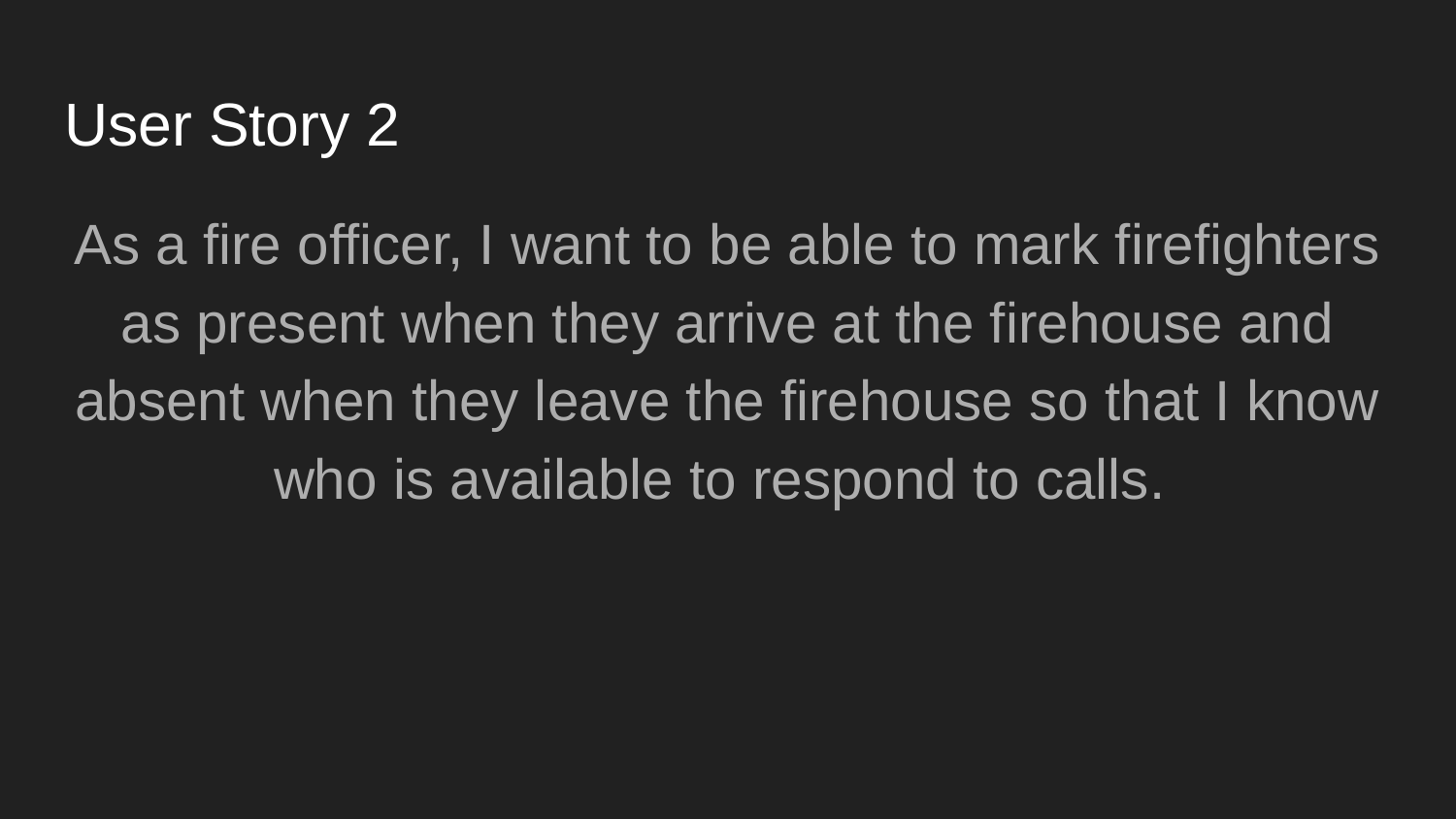

# User Story 2
As a fire officer, I want to be able to mark firefighters as present when they arrive at the firehouse and absent when they leave the firehouse so that I know who is available to respond to calls.